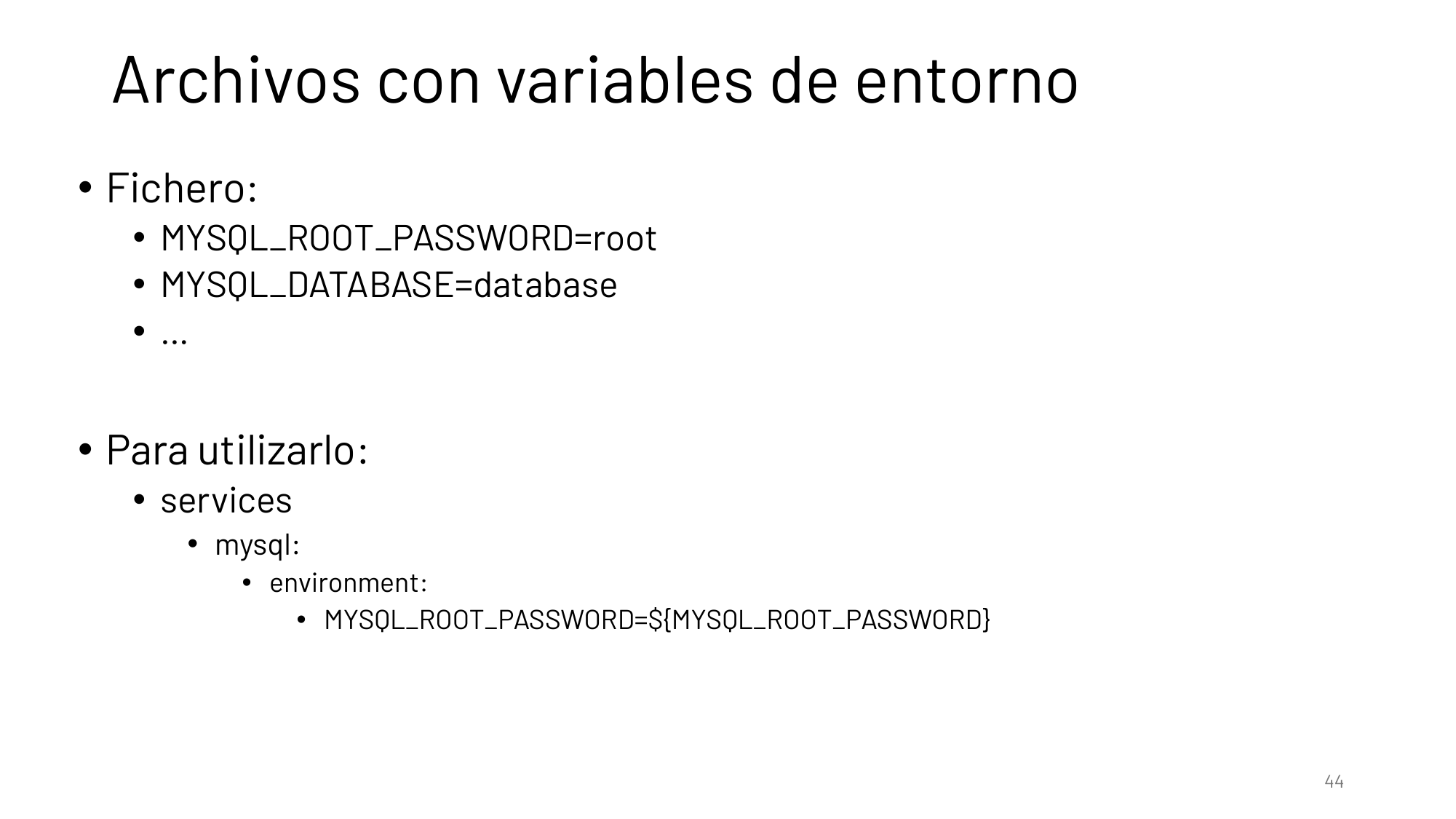

# Archivos con variables de entorno
Fichero:
MYSQL_ROOT_PASSWORD=root
MYSQL_DATABASE=database
…

Para utilizarlo:
services
mysql:
environment:
MYSQL_ROOT_PASSWORD=${MYSQL_ROOT_PASSWORD}
44